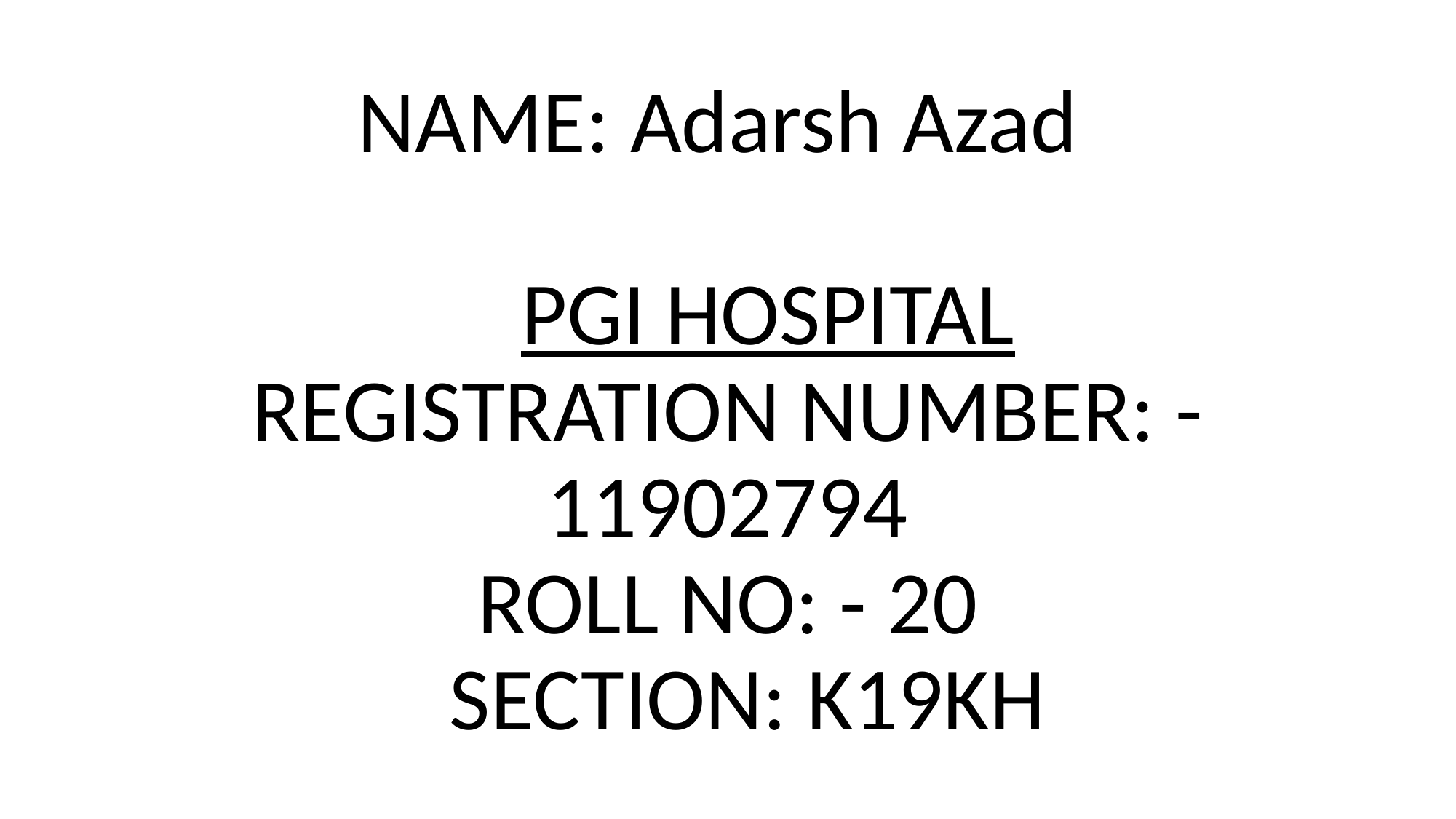

# NAME: Adarsh Azad   PGI HOSPITAL REGISTRATION NUMBER: -11902794 ROLL NO: - 20 SECTION: K19KH